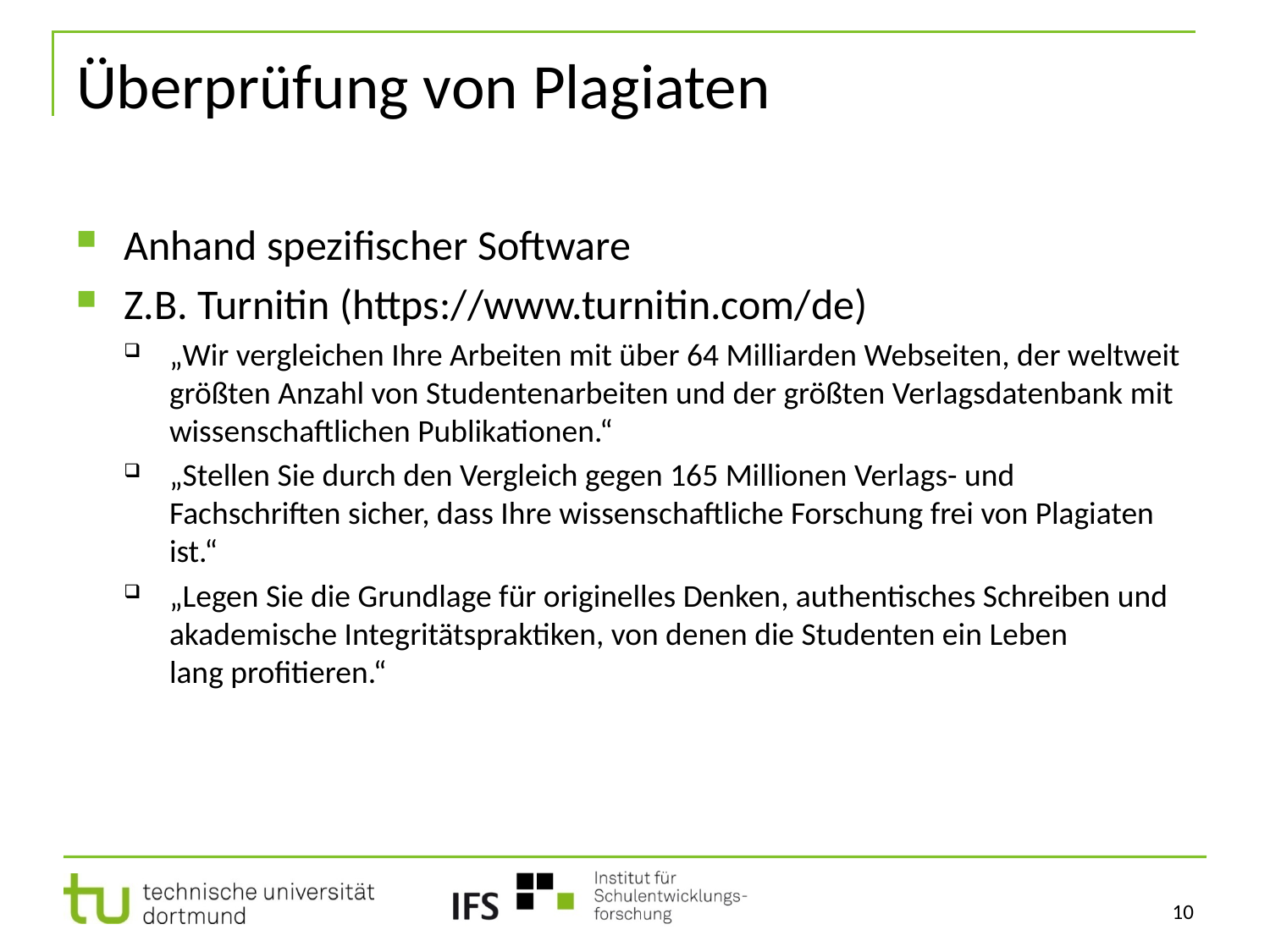

# Überprüfung von Plagiaten
Anhand spezifischer Software
Z.B. Turnitin (https://www.turnitin.com/de)
„Wir vergleichen Ihre Arbeiten mit über 64 Milliarden Webseiten, der weltweit größten Anzahl von Studentenarbeiten und der größten Verlagsdatenbank mit wissenschaftlichen Publikationen.“
„Stellen Sie durch den Vergleich gegen 165 Millionen Verlags- und Fachschriften sicher, dass Ihre wissenschaftliche Forschung frei von Plagiaten ist.“
„Legen Sie die Grundlage für originelles Denken, authentisches Schreiben und akademische Integritätspraktiken, von denen die Studenten ein Leben lang profitieren.“

10